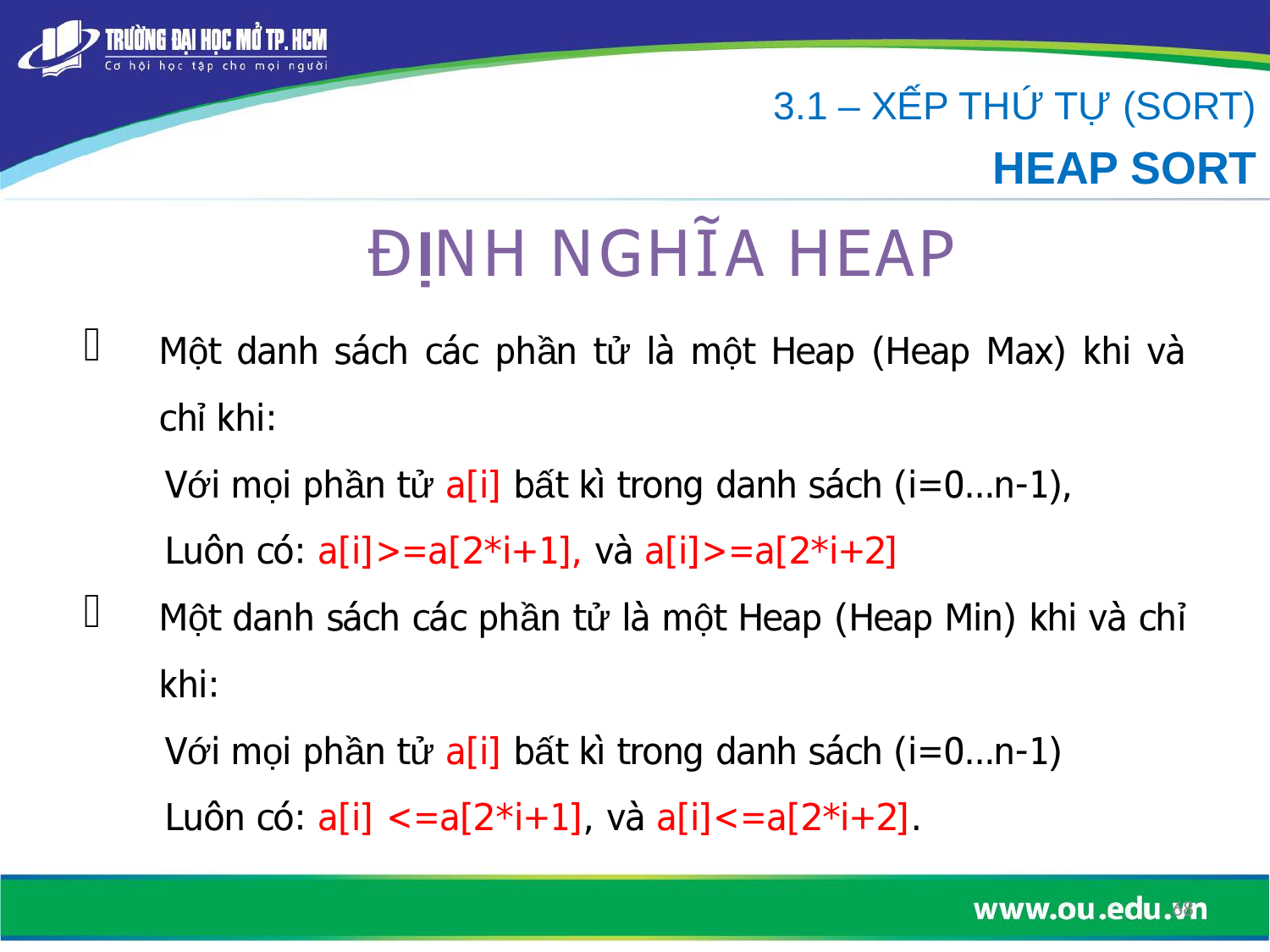

3.1 – XẾP THỨ TỰ (SORT)
HEAP SORT
# ĐỊNH NGHĨA HEAP
Một danh sách các phần tử là một Heap (Heap Max) khi và chỉ khi:
       Với mọi phần tử a[i] bất kì trong danh sách (i=0…n-1),
       Luôn có: a[i]>=a[2*i+1], và a[i]>=a[2*i+2]
Một danh sách các phần tử là một Heap (Heap Min) khi và chỉ khi:
       Với mọi phần tử a[i] bất kì trong danh sách (i=0…n-1)
       Luôn có: a[i] <=a[2*i+1], và a[i]<=a[2*i+2].

68